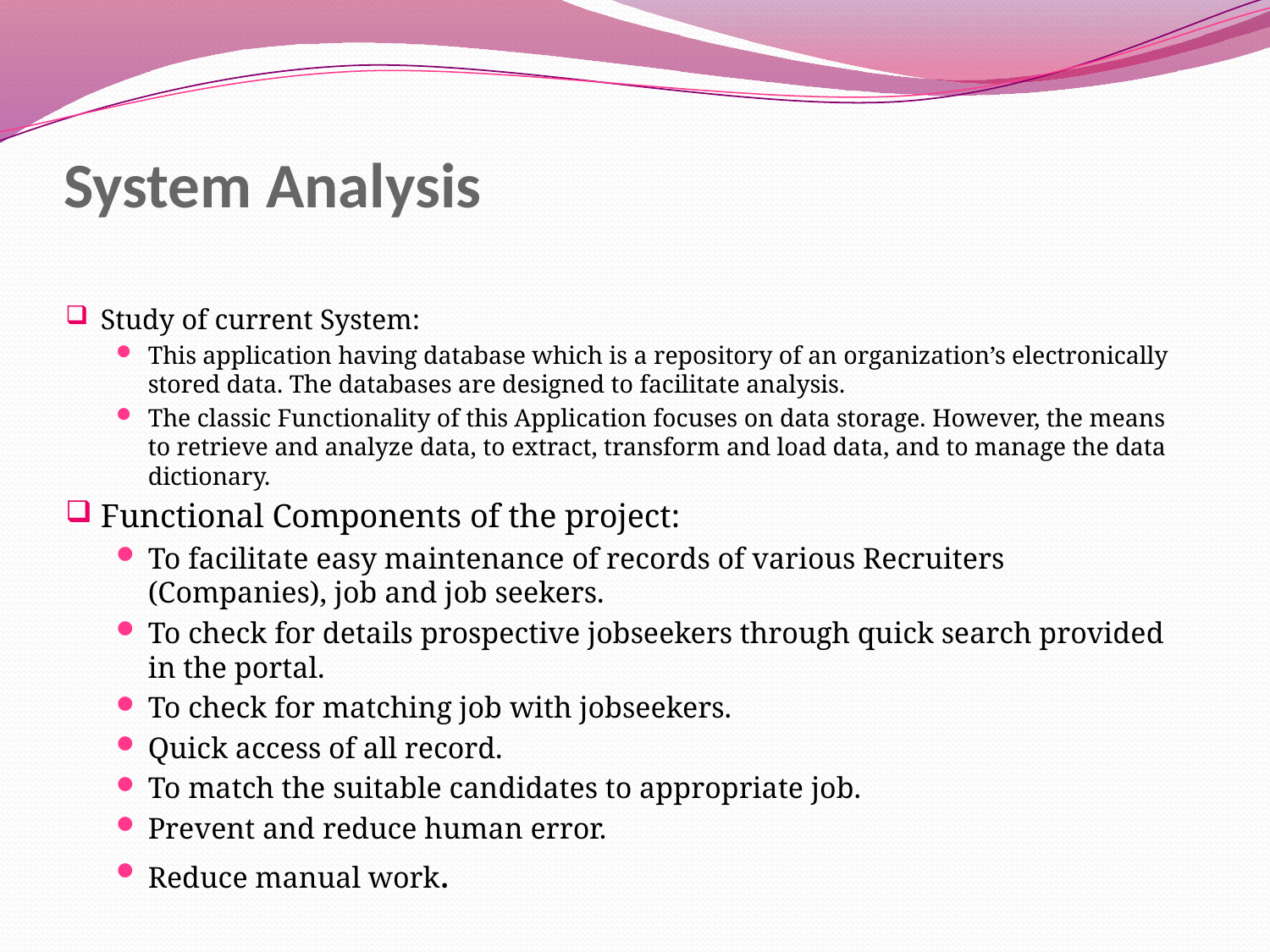

# System Analysis
Study of current System:
This application having database which is a repository of an organization’s electronically stored data. The databases are designed to facilitate analysis.
The classic Functionality of this Application focuses on data storage. However, the means to retrieve and analyze data, to extract, transform and load data, and to manage the data dictionary.
Functional Components of the project:
To facilitate easy maintenance of records of various Recruiters (Companies), job and job seekers.
To check for details prospective jobseekers through quick search provided in the portal.
To check for matching job with jobseekers.
Quick access of all record.
To match the suitable candidates to appropriate job.
Prevent and reduce human error.
Reduce manual work.